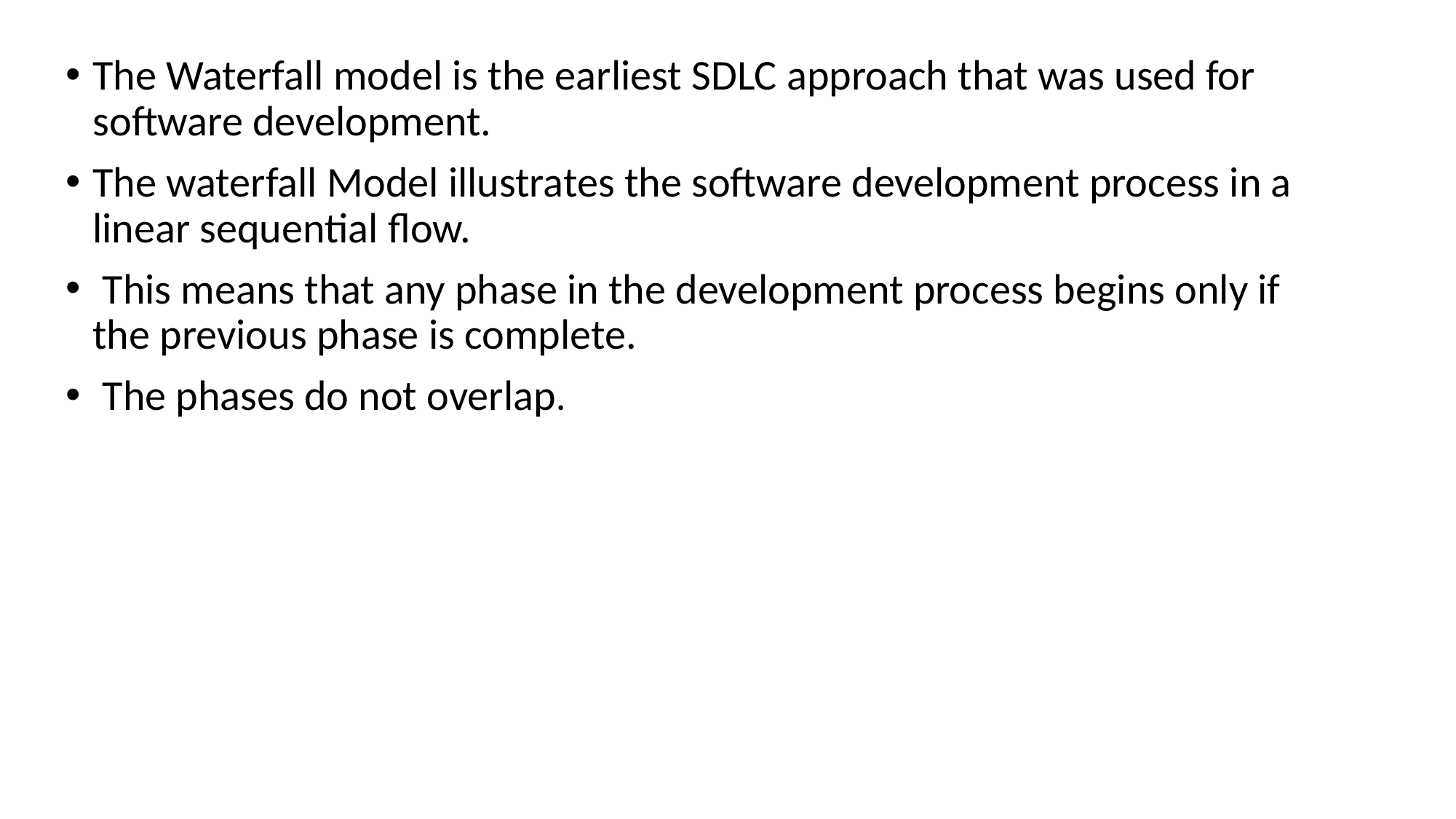

The Waterfall model is the earliest SDLC approach that was used for software development.
The waterfall Model illustrates the software development process in a linear sequential flow.
 This means that any phase in the development process begins only if the previous phase is complete.
 The phases do not overlap.